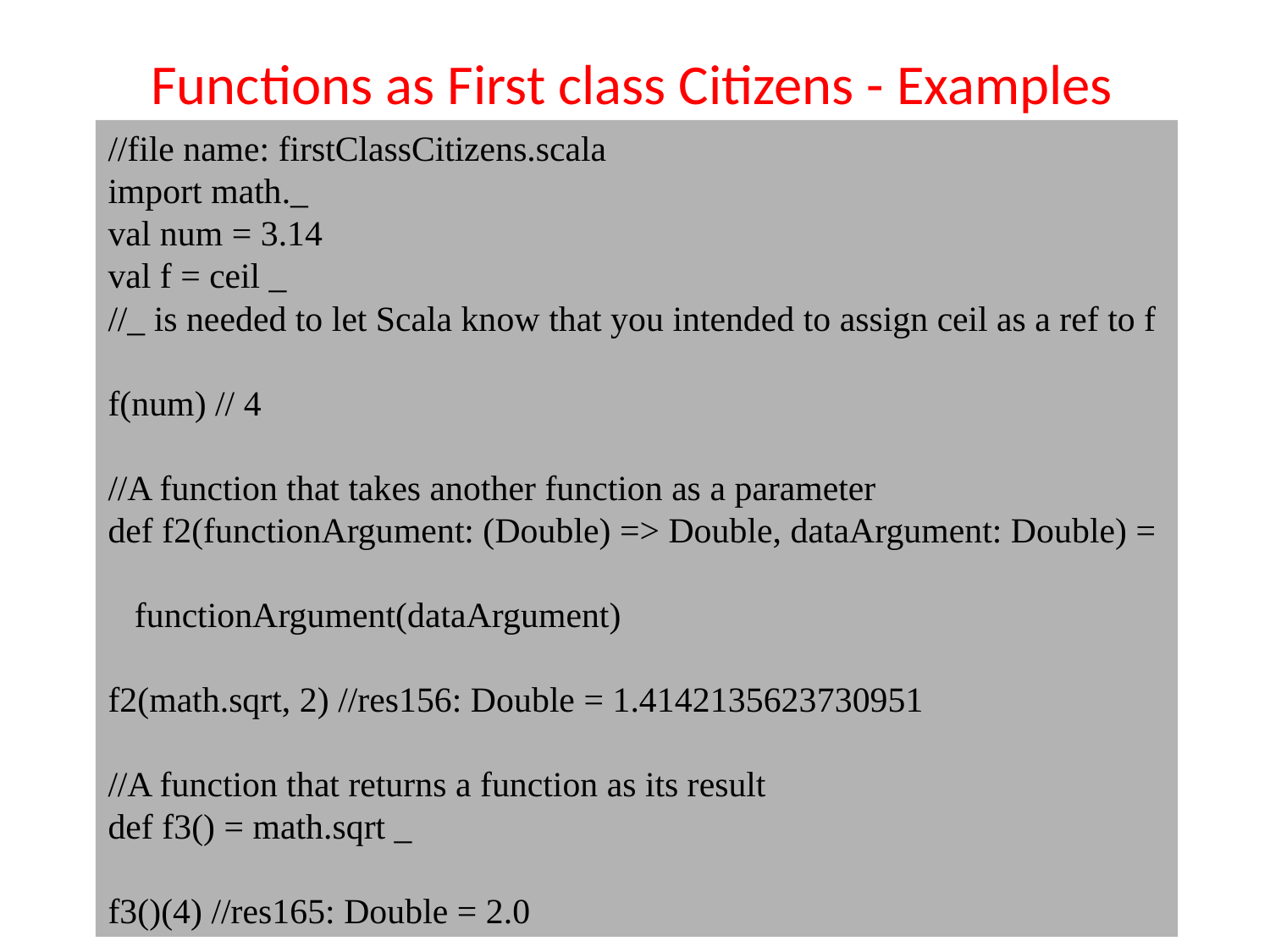

# Functions as First class Citizens - Examples
//file name: firstClassCitizens.scala
import math._
val num = 3.14
val f = ceil _
//_ is needed to let Scala know that you intended to assign ceil as a ref to f

f(num) // 4

//A function that takes another function as a parameter
def f2(functionArgument: (Double) => Double, dataArgument: Double) =
   functionArgument(dataArgument)

f2(math.sqrt, 2) //res156: Double = 1.4142135623730951

//A function that returns a function as its result
def f3() = math.sqrt _

f3()(4) //res165: Double = 2.0

46